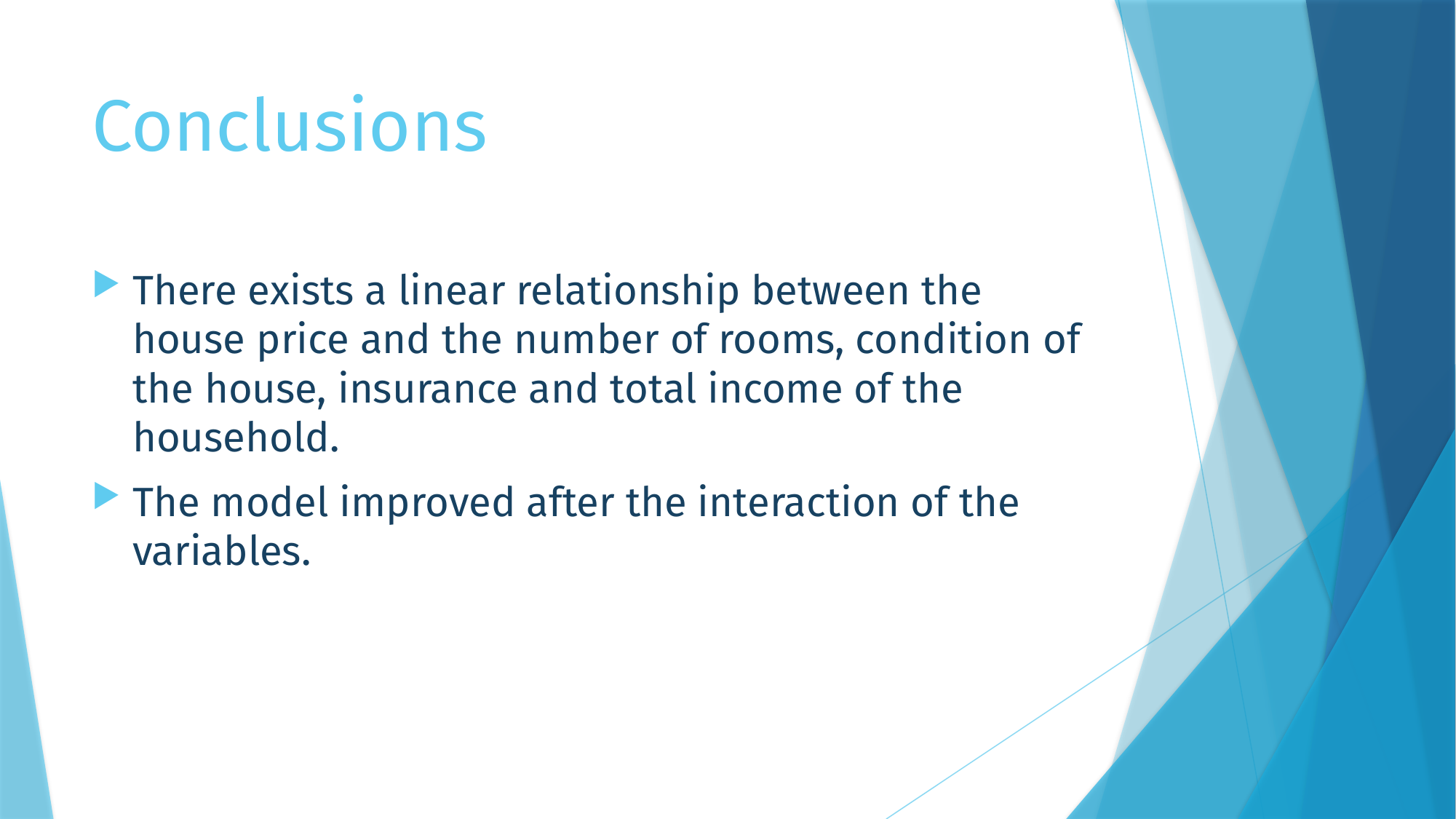

# Conclusions
There exists a linear relationship between the house price and the number of rooms, condition of the house, insurance and total income of the household.
The model improved after the interaction of the variables.